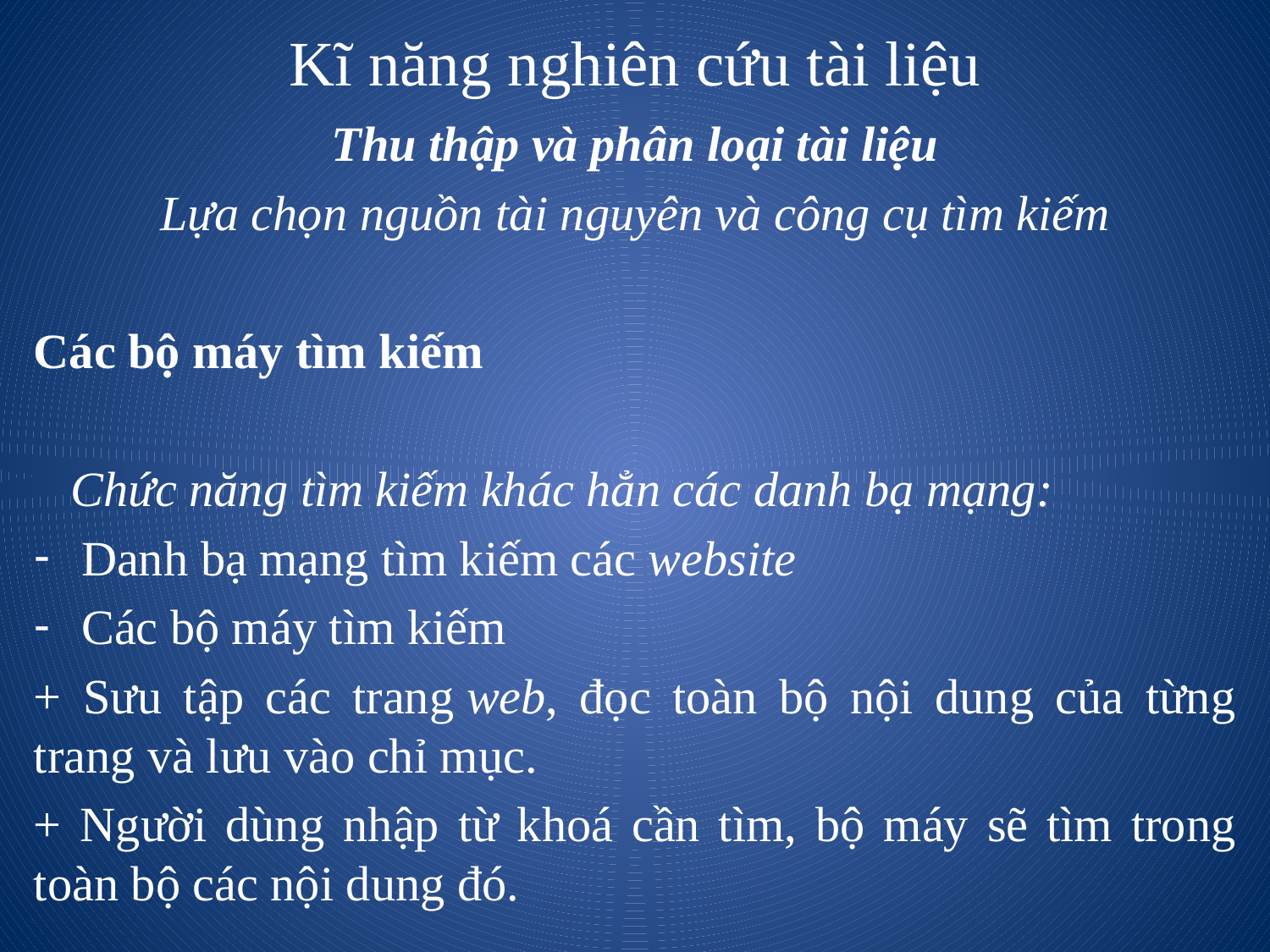

# Kĩ năng nghiên cứu tài liệu
Thu thập và phân loại tài liệu
Lựa chọn nguồn tài nguyên và công cụ tìm kiếm

Các bộ máy tìm kiếm

   Chức năng tìm kiếm khác hẳn các danh bạ mạng:
Danh bạ mạng tìm kiếm các website
Các bộ máy tìm kiếm
+ Sưu tập các trang web, đọc toàn bộ nội dung của từng trang và lưu vào chỉ mục.
+ Người dùng nhập từ khoá cần tìm, bộ máy sẽ tìm trong toàn bộ các nội dung đó.